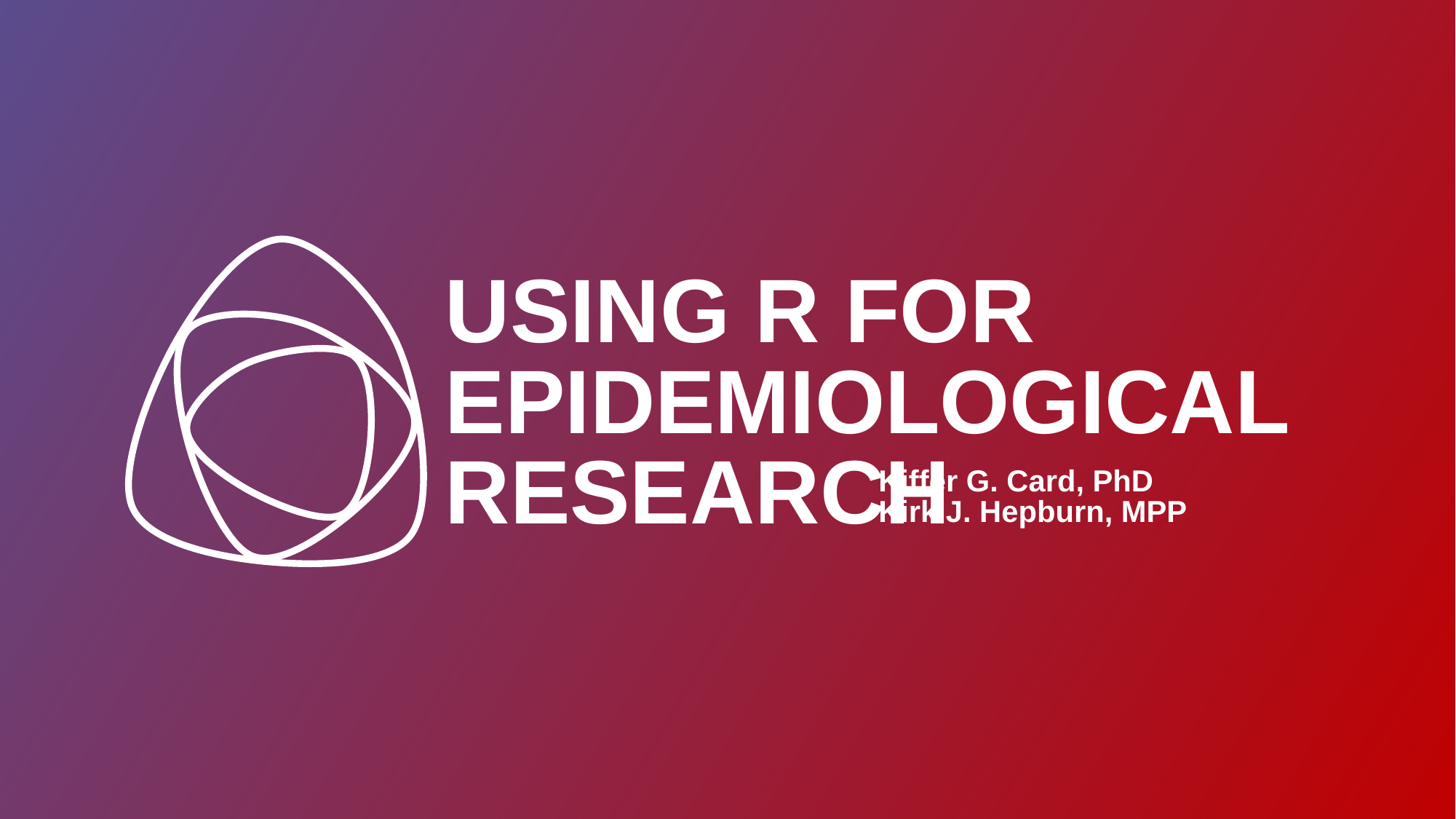

Kiffer G. Card, PhD
Kirk J. Hepburn, MPP
# USING R FOR EPIDEMIOLOGICAL RESEARCH